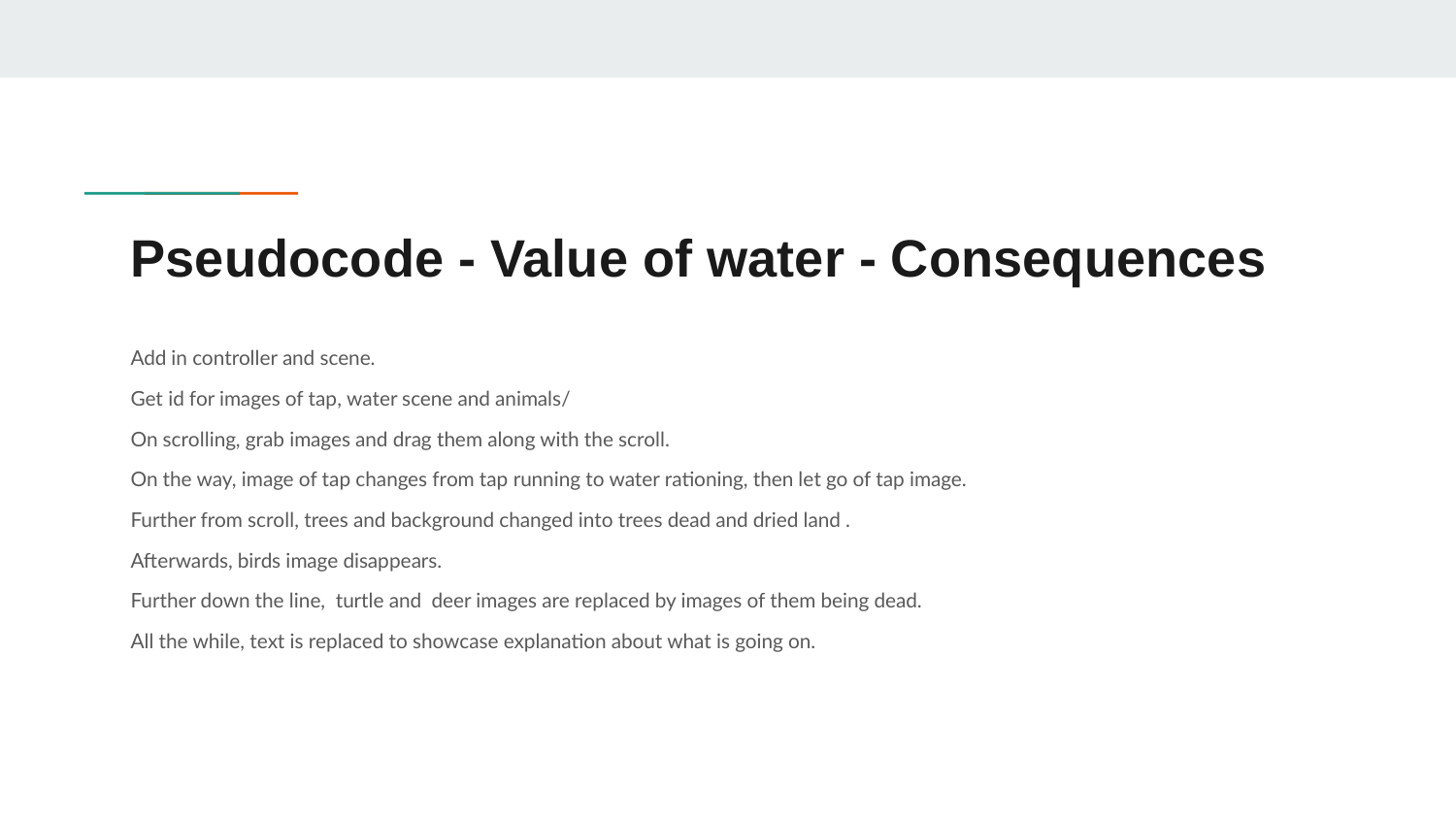

# Pseudocode - Value of water - Consequences
Add in controller and scene.
Get id for images of tap, water scene and animals/
On scrolling, grab images and drag them along with the scroll.
On the way, image of tap changes from tap running to water rationing, then let go of tap image.
Further from scroll, trees and background changed into trees dead and dried land .
Afterwards, birds image disappears.
Further down the line,  turtle and  deer images are replaced by images of them being dead.
All the while, text is replaced to showcase explanation about what is going on.